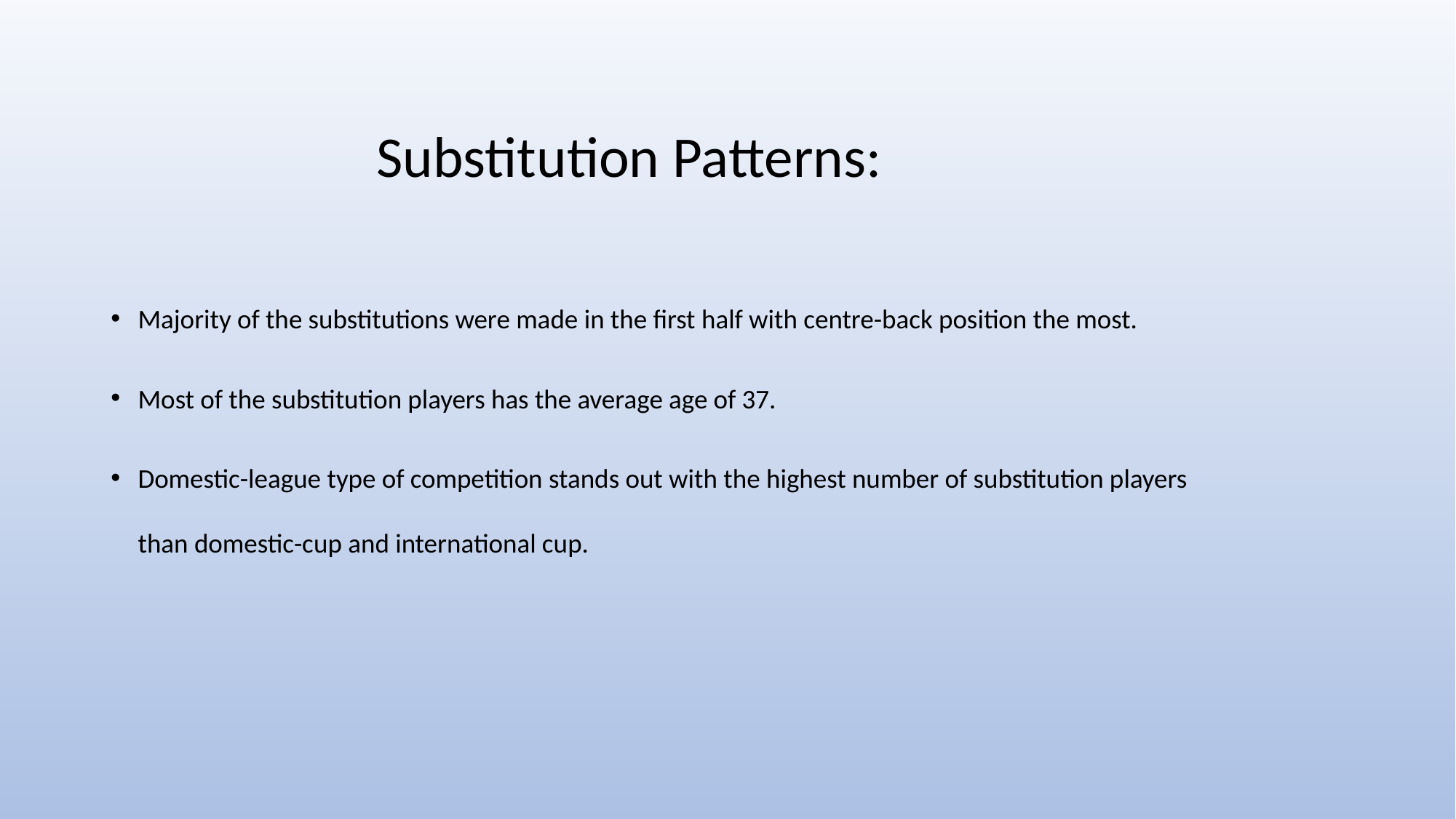

# Substitution Patterns:
Majority of the substitutions were made in the first half with centre-back position the most.
Most of the substitution players has the average age of 37.
Domestic-league type of competition stands out with the highest number of substitution players than domestic-cup and international cup.